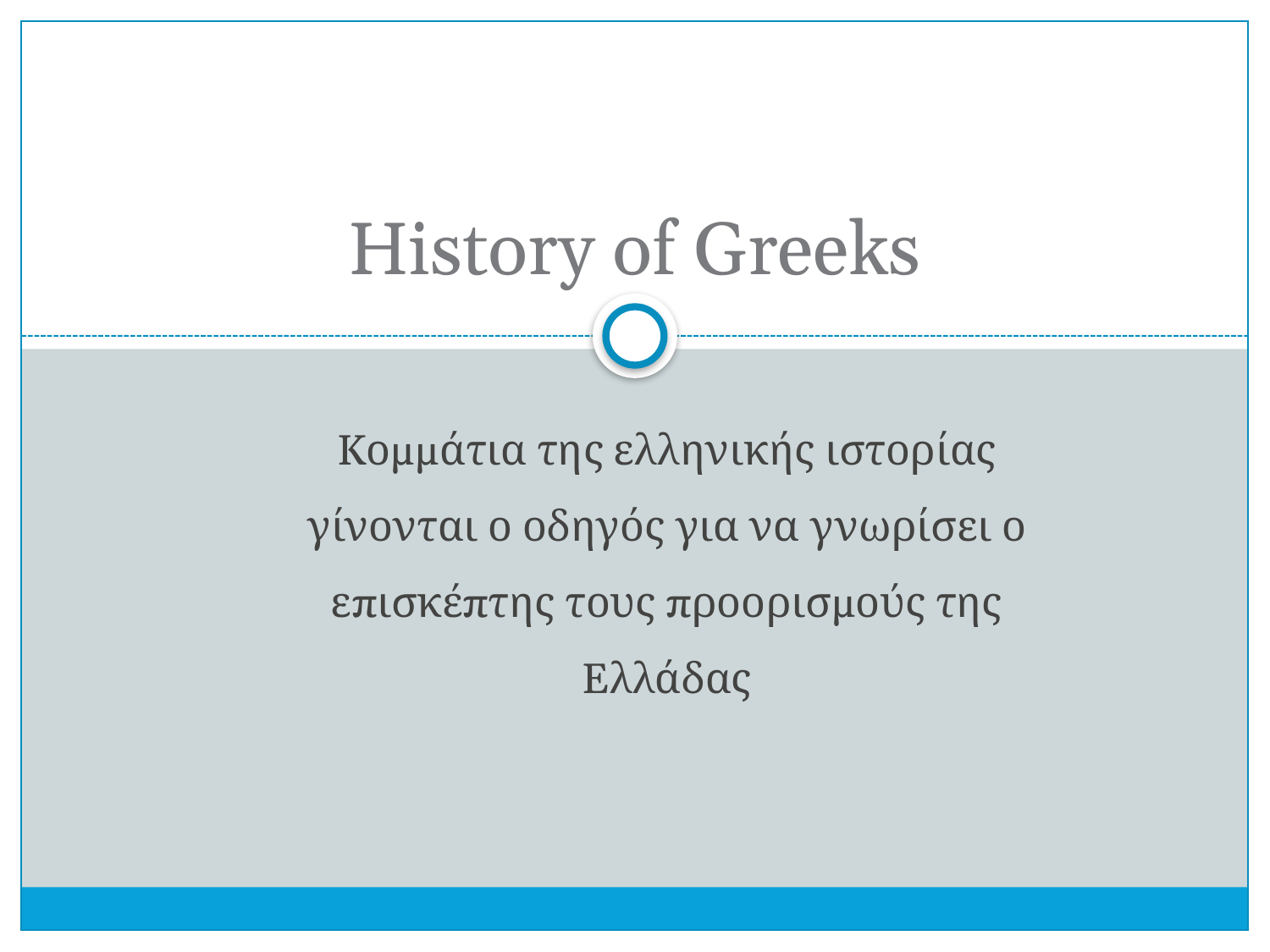

# History of Greeks
Κομμάτια της ελληνικής ιστορίας γίνονται ο οδηγός για να γνωρίσει ο επισκέπτης τους προορισμούς της Ελλάδας